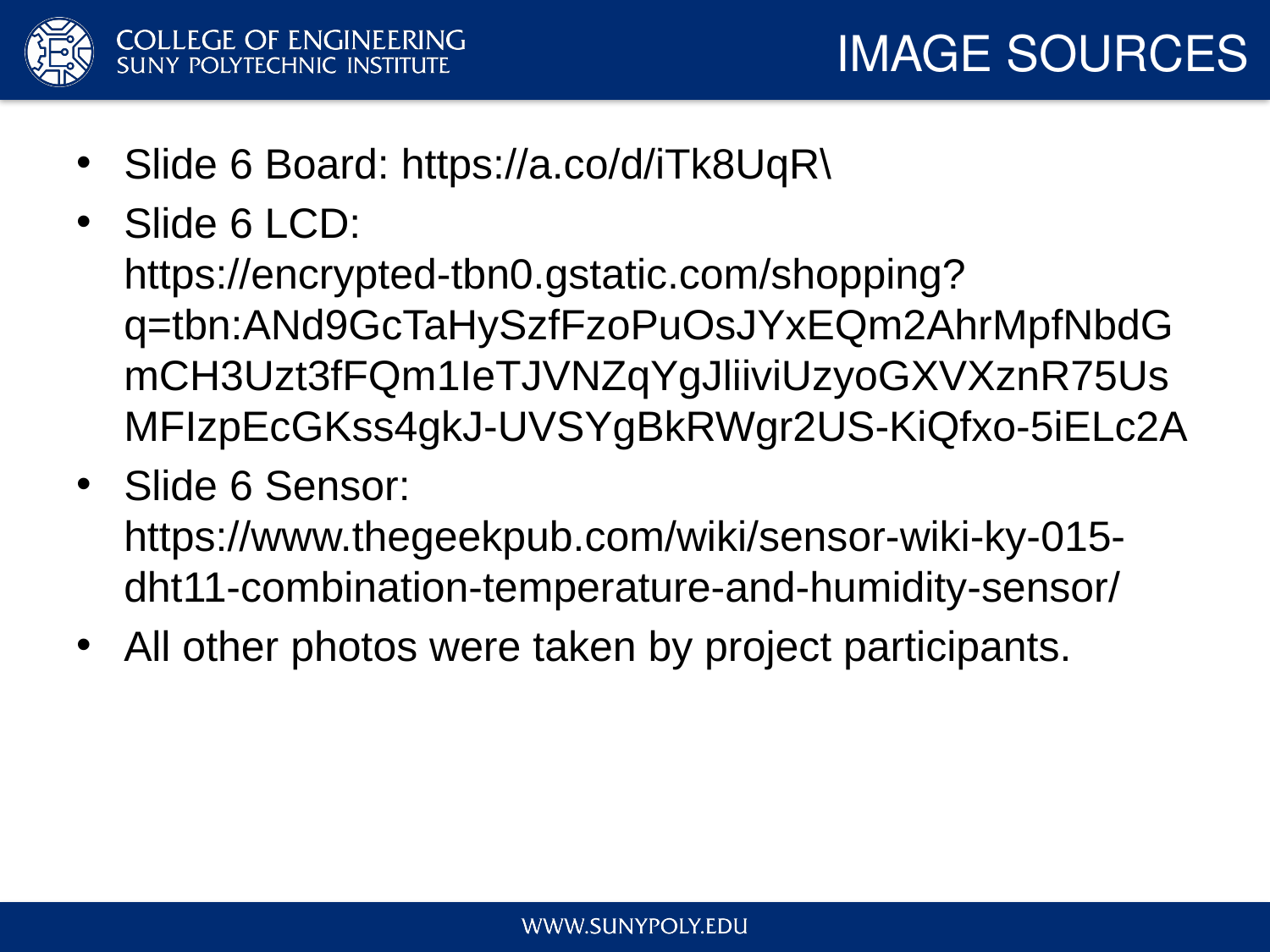

# IMAGE SOURCES
Slide 6 Board: https://a.co/d/iTk8UqR\
Slide 6 LCD: https://encrypted-tbn0.gstatic.com/shopping?q=tbn:ANd9GcTaHySzfFzoPuOsJYxEQm2AhrMpfNbdGmCH3Uzt3fFQm1IeTJVNZqYgJliiviUzyoGXVXznR75UsMFIzpEcGKss4gkJ-UVSYgBkRWgr2US-KiQfxo-5iELc2A
Slide 6 Sensor: https://www.thegeekpub.com/wiki/sensor-wiki-ky-015-dht11-combination-temperature-and-humidity-sensor/
All other photos were taken by project participants.